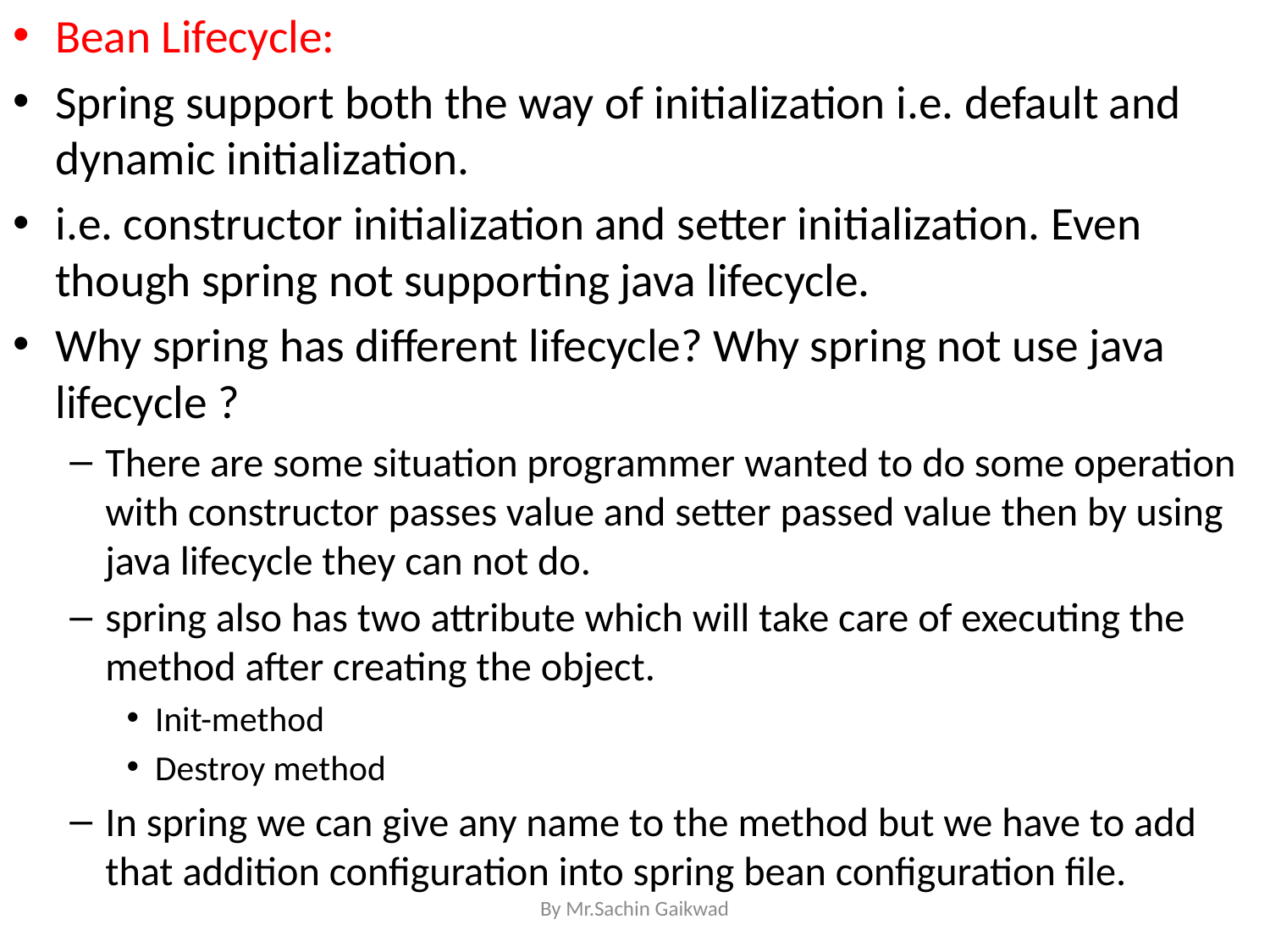

Bean Lifecycle:
Spring support both the way of initialization i.e. default and dynamic initialization.
i.e. constructor initialization and setter initialization. Even though spring not supporting java lifecycle.
Why spring has different lifecycle? Why spring not use java lifecycle ?
There are some situation programmer wanted to do some operation with constructor passes value and setter passed value then by using java lifecycle they can not do.
spring also has two attribute which will take care of executing the method after creating the object.
Init-method
Destroy method
In spring we can give any name to the method but we have to add that addition configuration into spring bean configuration file.

By Mr.Sachin Gaikwad